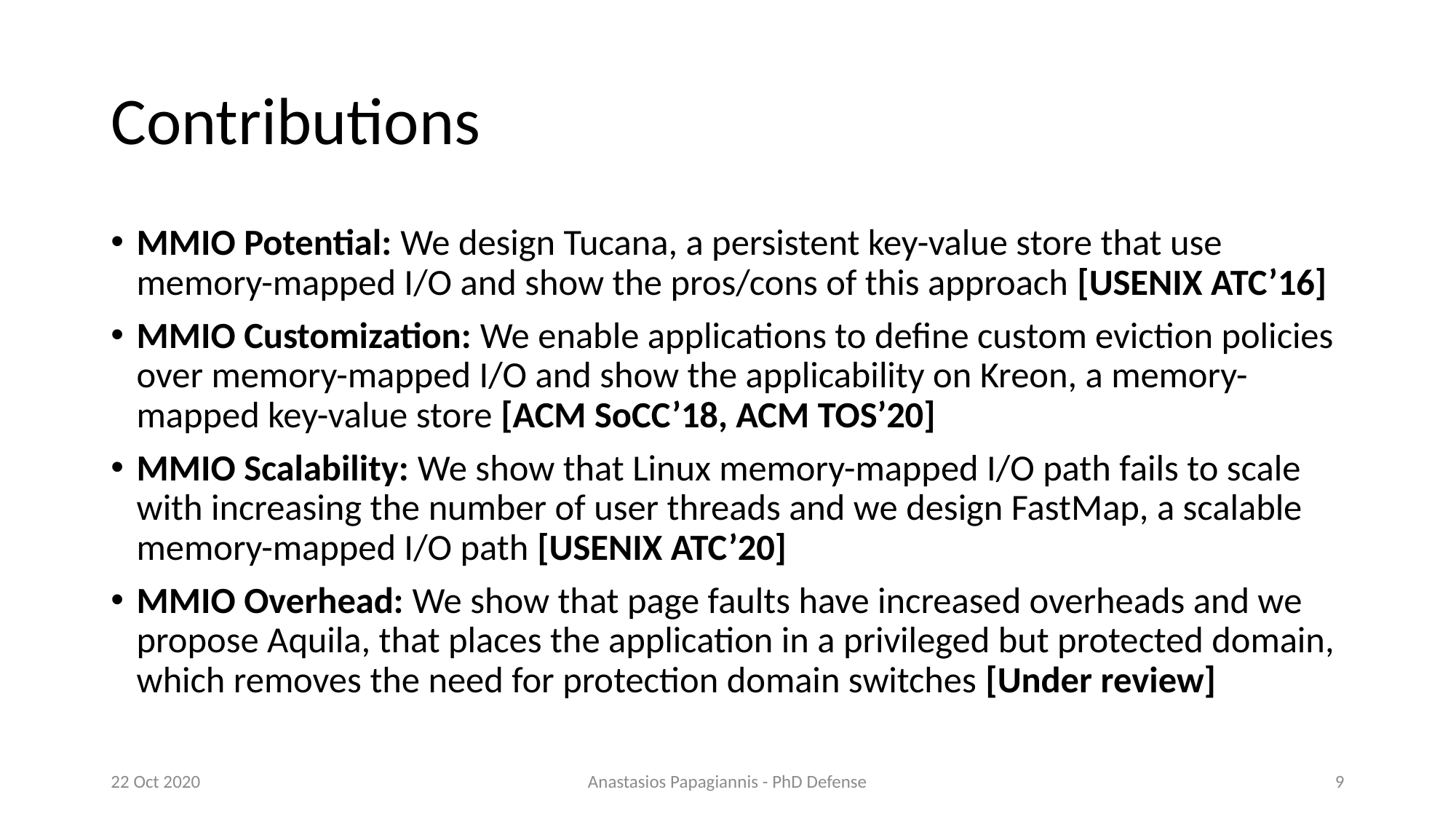

# Contributions
MMIO Potential: We design Tucana, a persistent key-value store that use memory-mapped I/O and show the pros/cons of this approach [USENIX ATC’16]
MMIO Customization: We enable applications to define custom eviction policies over memory-mapped I/O and show the applicability on Kreon, a memory-mapped key-value store [ACM SoCC’18, ACM TOS’20]
MMIO Scalability: We show that Linux memory-mapped I/O path fails to scale with increasing the number of user threads and we design FastMap, a scalable memory-mapped I/O path [USENIX ATC’20]
MMIO Overhead: We show that page faults have increased overheads and we propose Aquila, that places the application in a privileged but protected domain, which removes the need for protection domain switches [Under review]
22 Oct 2020
Anastasios Papagiannis - PhD Defense
9